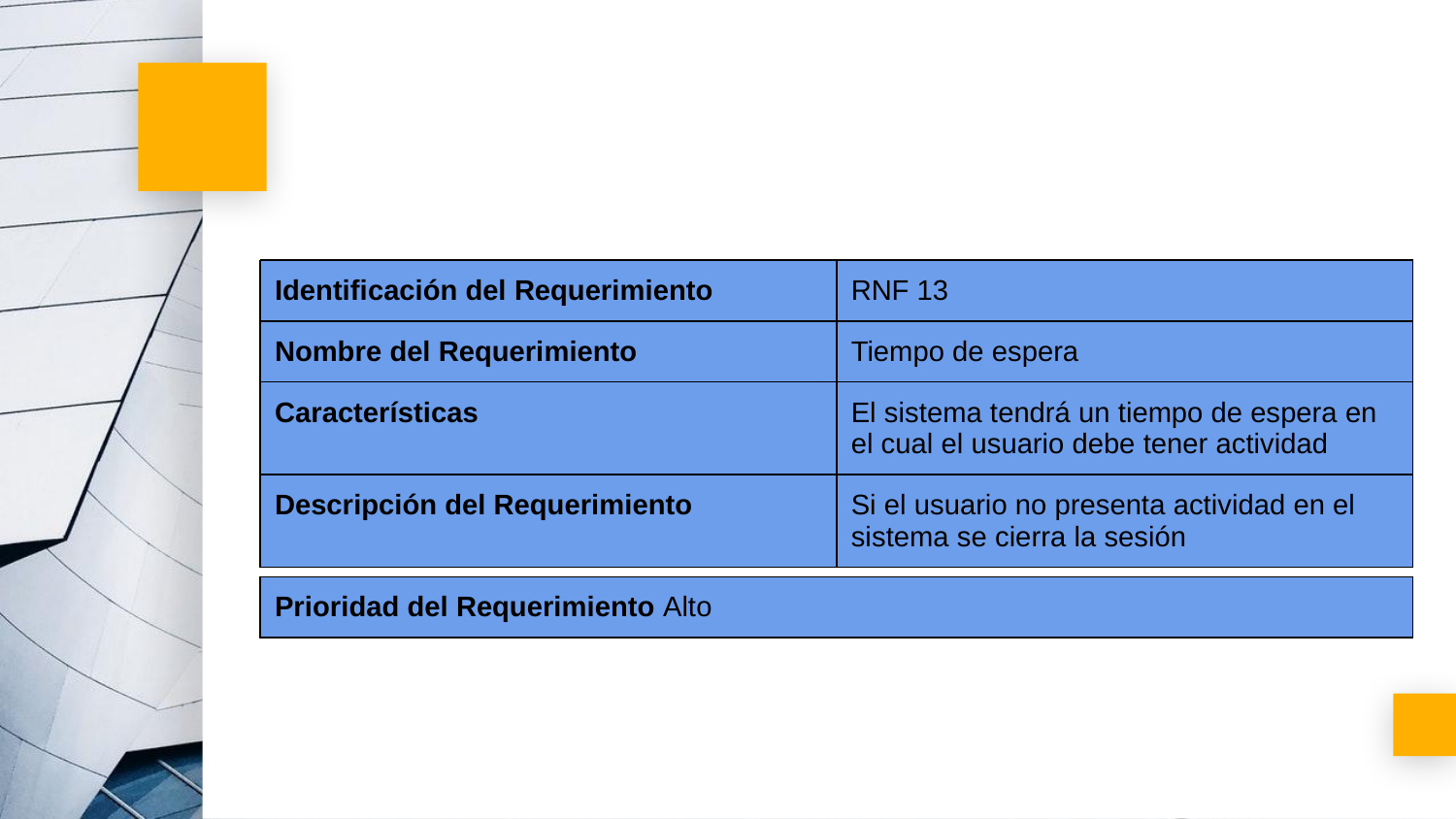

| Identificación del Requerimiento | RNF 13 |
| --- | --- |
| Nombre del Requerimiento | Tiempo de espera |
| Características | El sistema tendrá un tiempo de espera en el cual el usuario debe tener actividad |
| Descripción del Requerimiento | Si el usuario no presenta actividad en el sistema se cierra la sesión |
| Prioridad del Requerimiento Alto |
| --- |